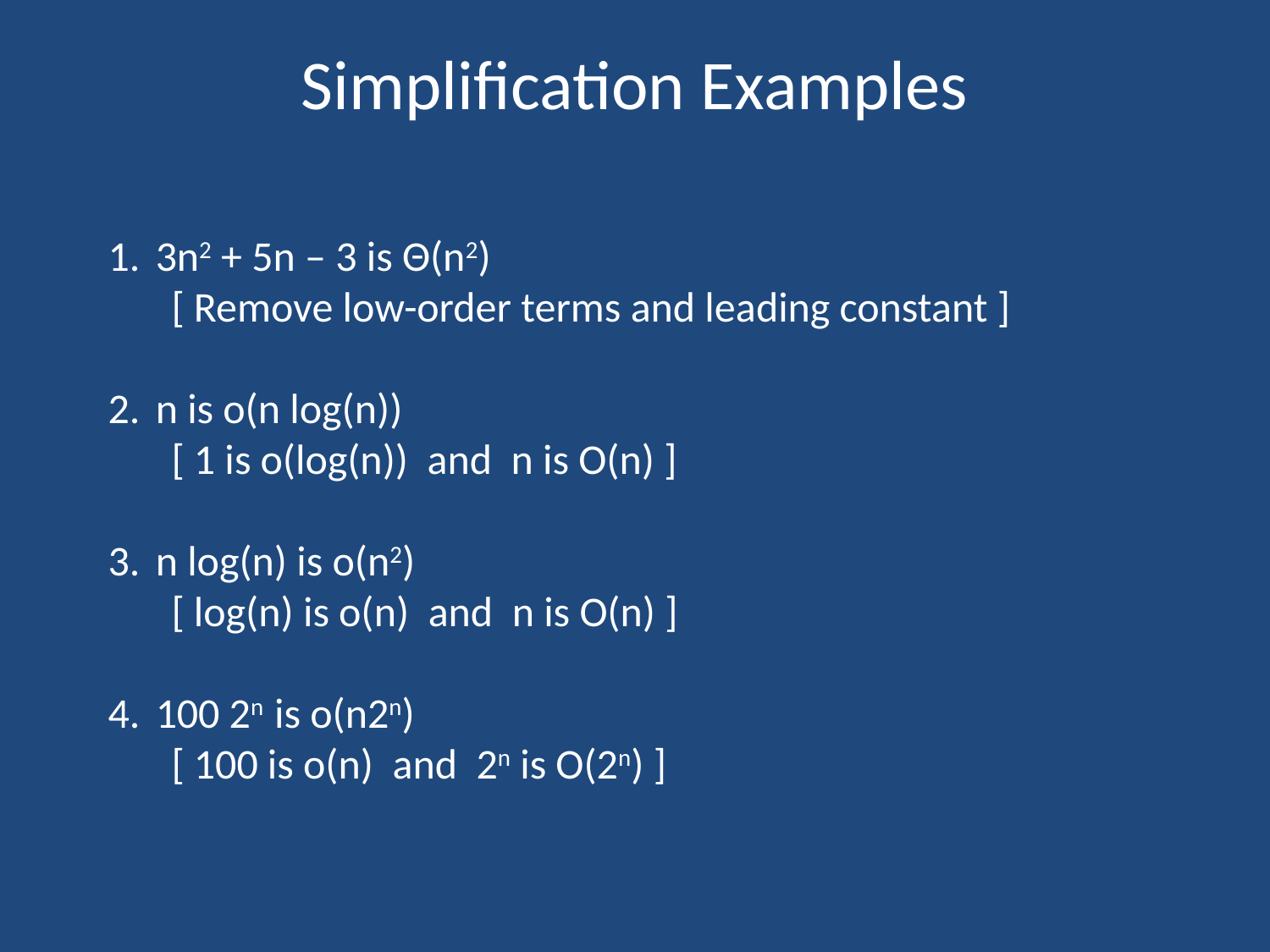

# Simplification Examples
3n2 + 5n – 3 is Θ(n2)
[ Remove low-order terms and leading constant ]
n is o(n log(n))
[ 1 is o(log(n))  and  n is O(n) ]
n log(n) is o(n2)
[ log(n) is o(n)  and  n is O(n) ]
100 2n  is o(n2n)
[ 100 is o(n)  and  2n is O(2n) ]